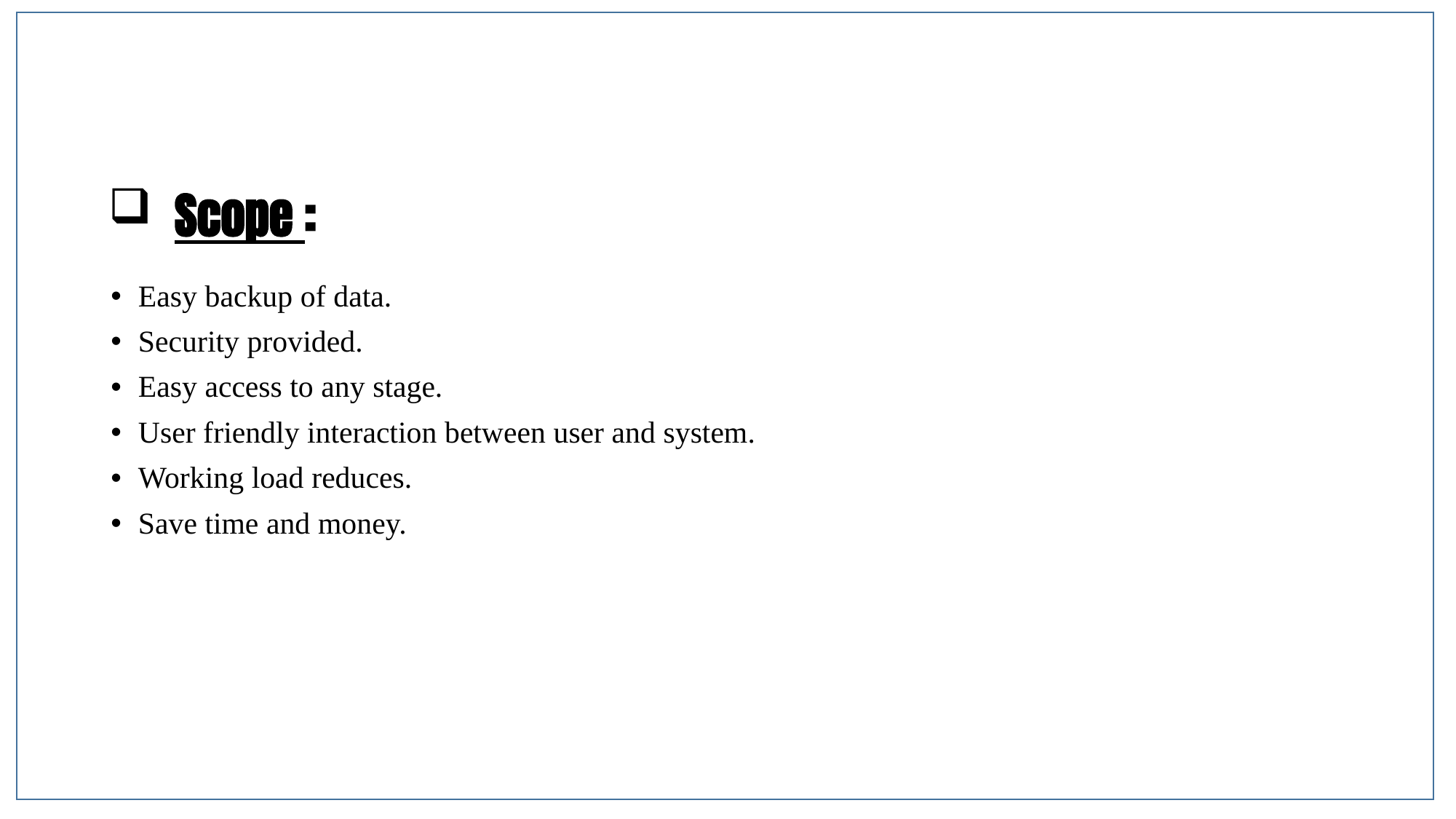

# Scope :
Easy backup of data.
Security provided.
Easy access to any stage.
User friendly interaction between user and system.
Working load reduces.
Save time and money.